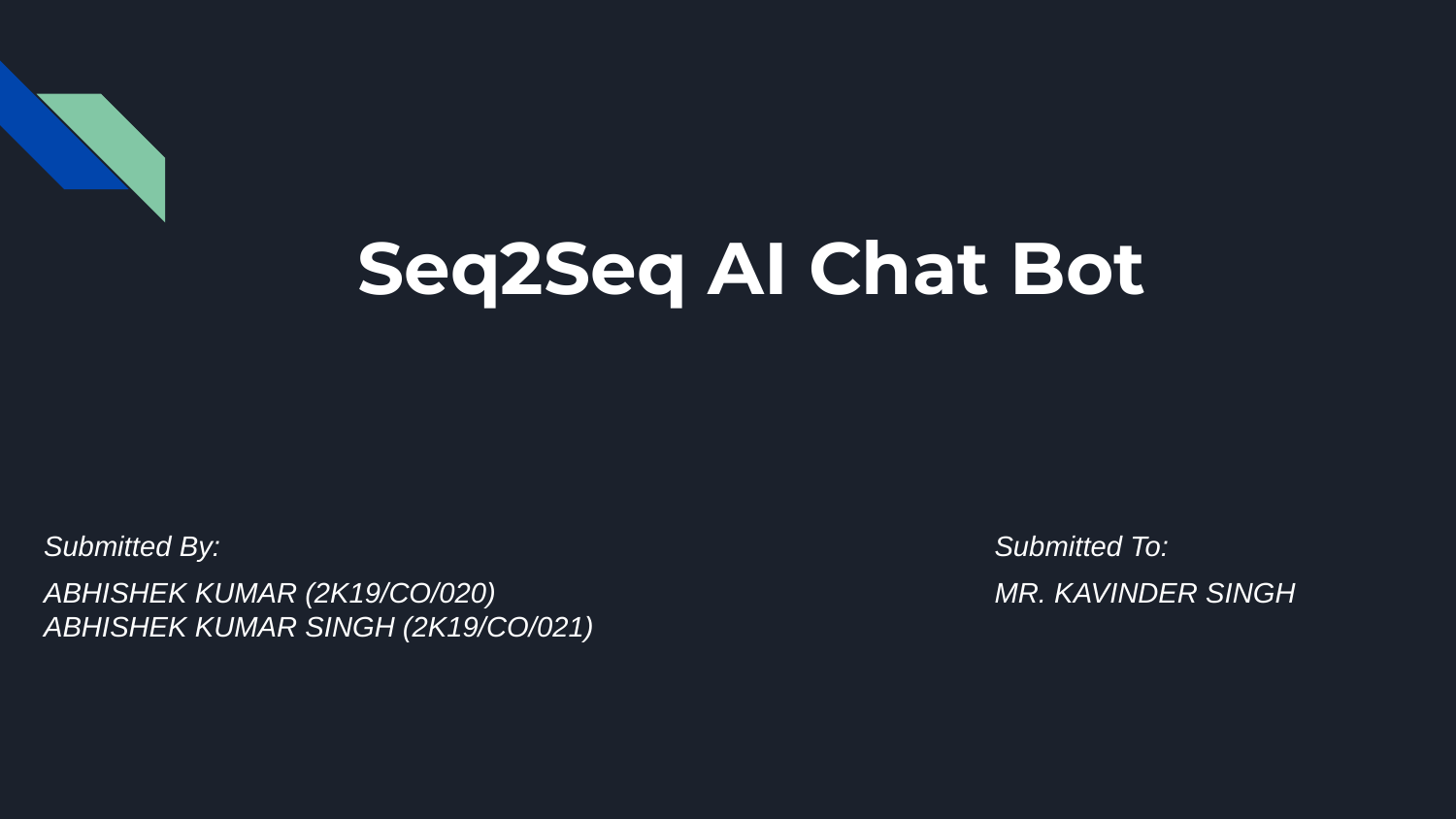

# Seq2Seq AI Chat Bot

Submitted By:

ABHISHEK KUMAR (2K19/CO/020) ABHISHEK KUMAR SINGH (2K19/CO/021)
Submitted To:

MR. KAVINDER SINGH